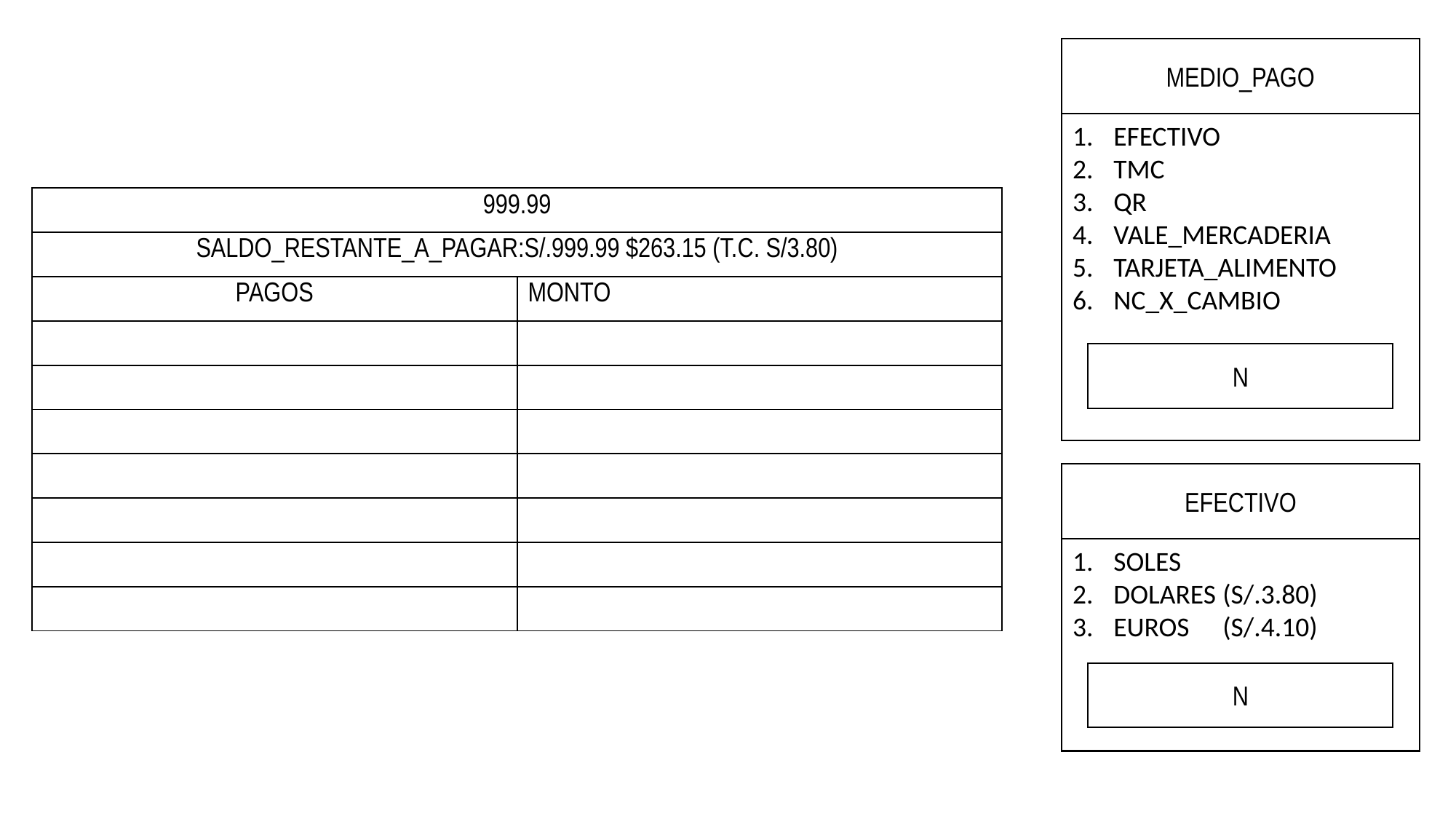

MEDIO_PAGO
EFECTIVO
TMC
QR
VALE_MERCADERIA
TARJETA_ALIMENTO
NC_X_CAMBIO
N
| 999.99 |  |
| --- | --- |
| SALDO\_RESTANTE\_A\_PAGAR:S/.999.99 $263.15 (T.C. S/3.80) |  |
| PAGOS | MONTO |
|  |  |
|  |  |
|  |  |
|  |  |
|  |  |
|  |  |
|  |  |
EFECTIVO
SOLES
DOLARES	(S/.3.80)
EUROS	(S/.4.10)
N